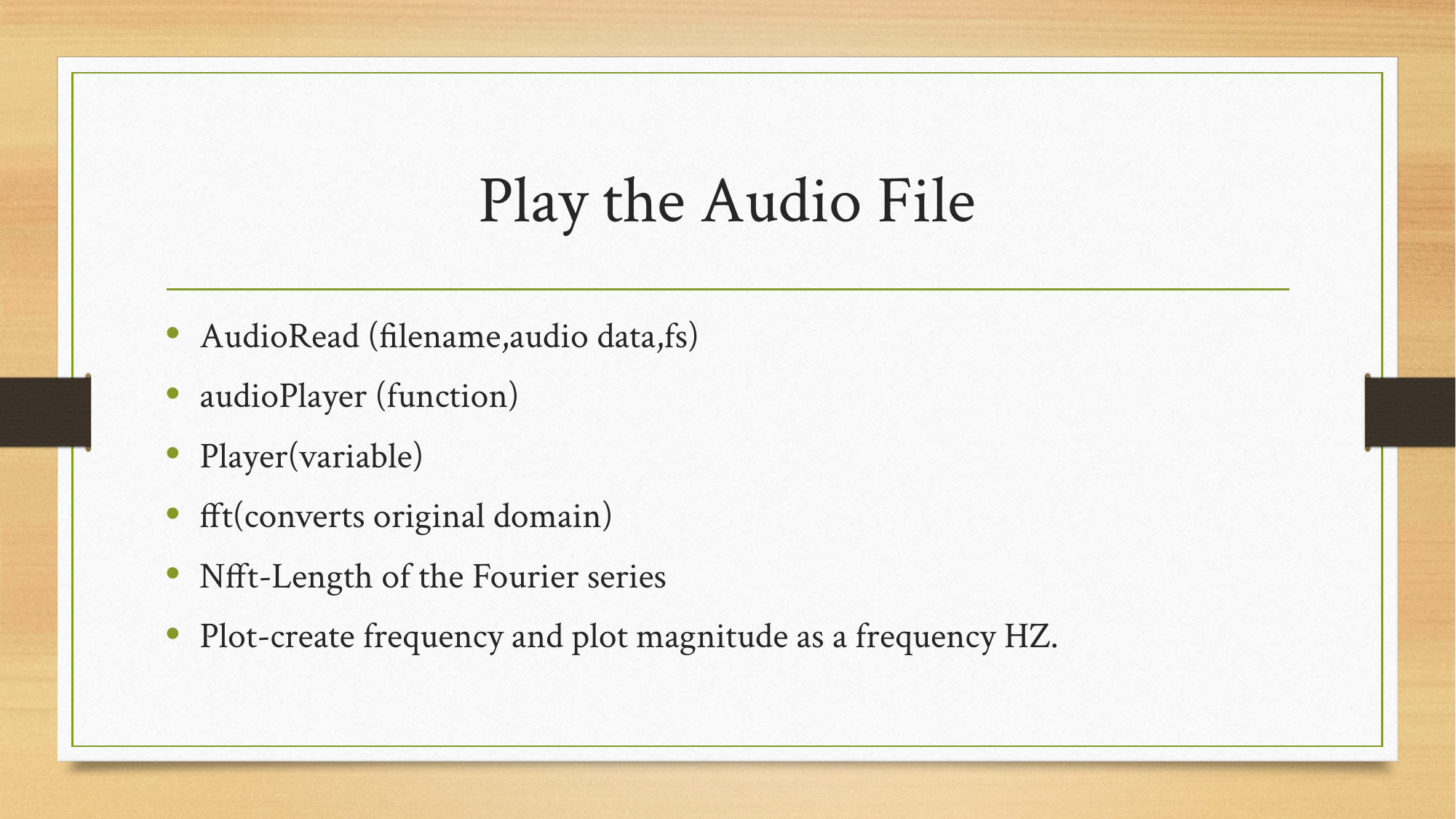

# Play the Audio File
AudioRead (filename,audio data,fs)
audioPlayer (function)
Player(variable)
fft(converts original domain)
Nfft-Length of the Fourier series
Plot-create frequency and plot magnitude as a frequency HZ.